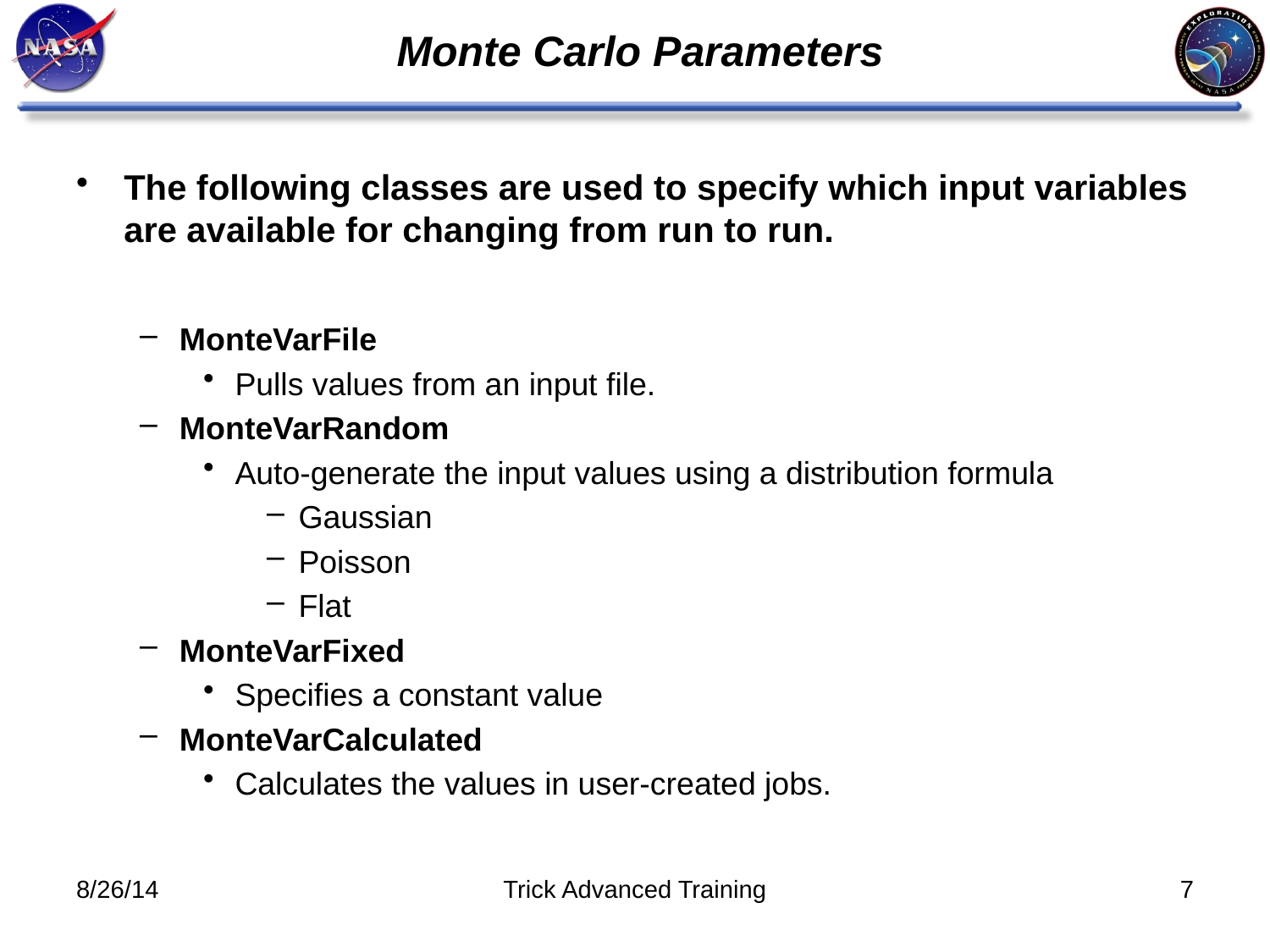

# Monte Carlo Parameters
The following classes are used to specify which input variables are available for changing from run to run.

MonteVarFile
Pulls values from an input file.
MonteVarRandom
Auto-generate the input values using a distribution formula
Gaussian
Poisson
Flat
MonteVarFixed
Specifies a constant value
MonteVarCalculated
Calculates the values in user-created jobs.
8/26/14
Trick Advanced Training
7